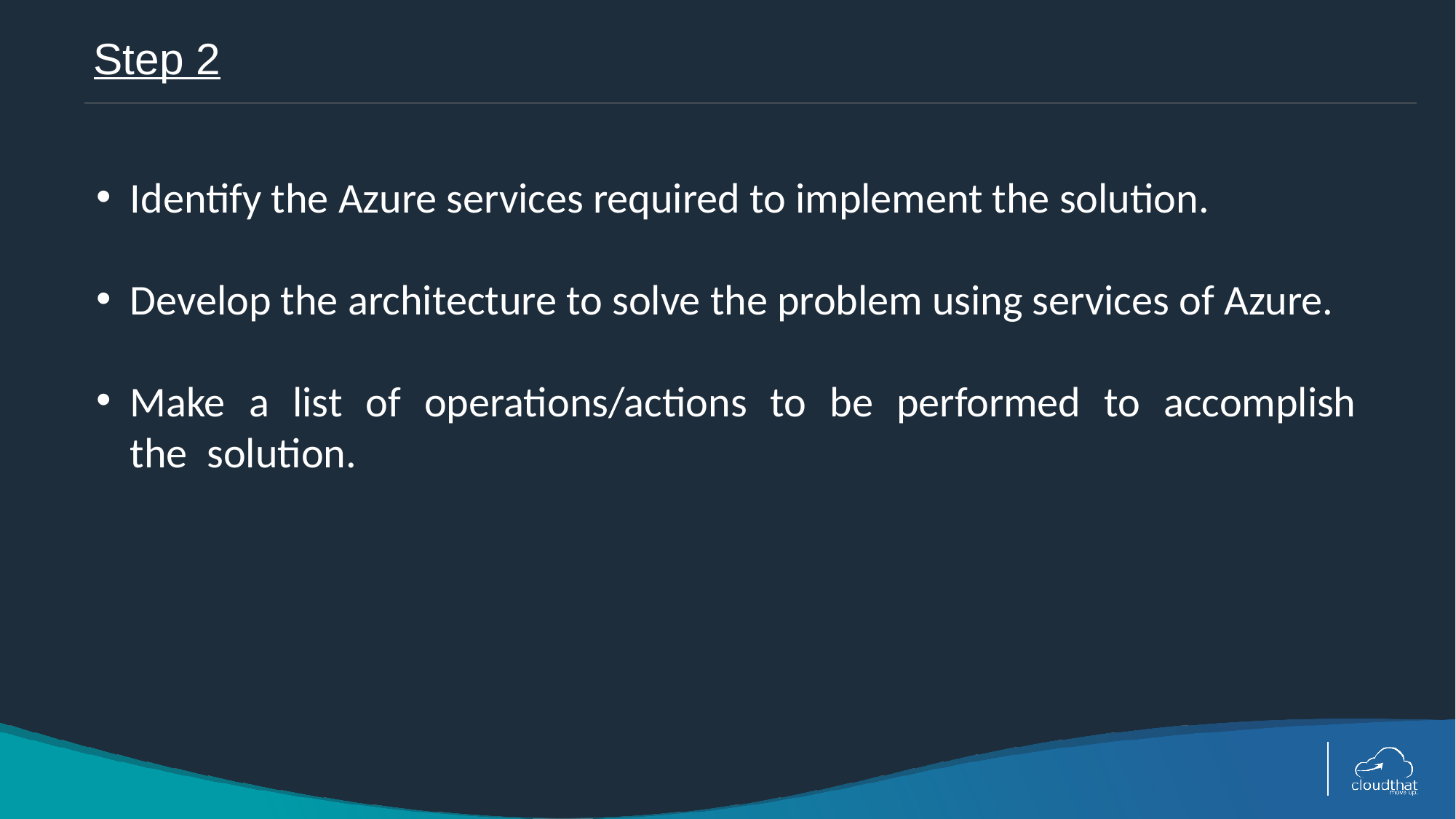

# Step 2
Identify the Azure services required to implement the solution.

Develop the architecture to solve the problem using services of Azure.

Make a list of operations/actions to be performed to accomplish the  solution.